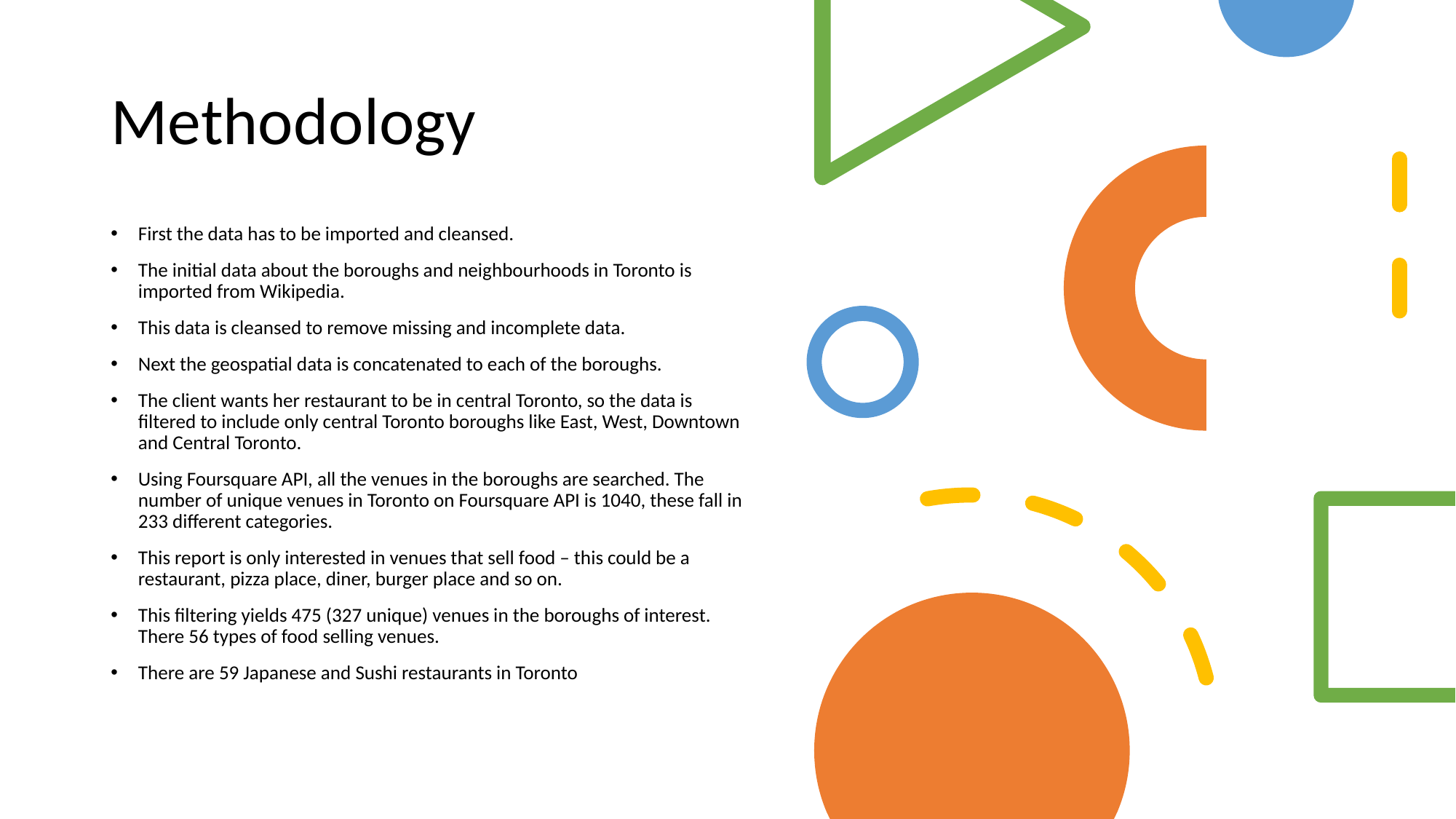

# Methodology

First the data has to be imported and cleansed.
The initial data about the boroughs and neighbourhoods in Toronto is imported from Wikipedia.
This data is cleansed to remove missing and incomplete data.
Next the geospatial data is concatenated to each of the boroughs.
The client wants her restaurant to be in central Toronto, so the data is filtered to include only central Toronto boroughs like East, West, Downtown and Central Toronto.
Using Foursquare API, all the venues in the boroughs are searched. The number of unique venues in Toronto on Foursquare API is 1040, these fall in 233 different categories.
This report is only interested in venues that sell food – this could be a restaurant, pizza place, diner, burger place and so on.
This filtering yields 475 (327 unique) venues in the boroughs of interest. There 56 types of food selling venues.
There are 59 Japanese and Sushi restaurants in Toronto